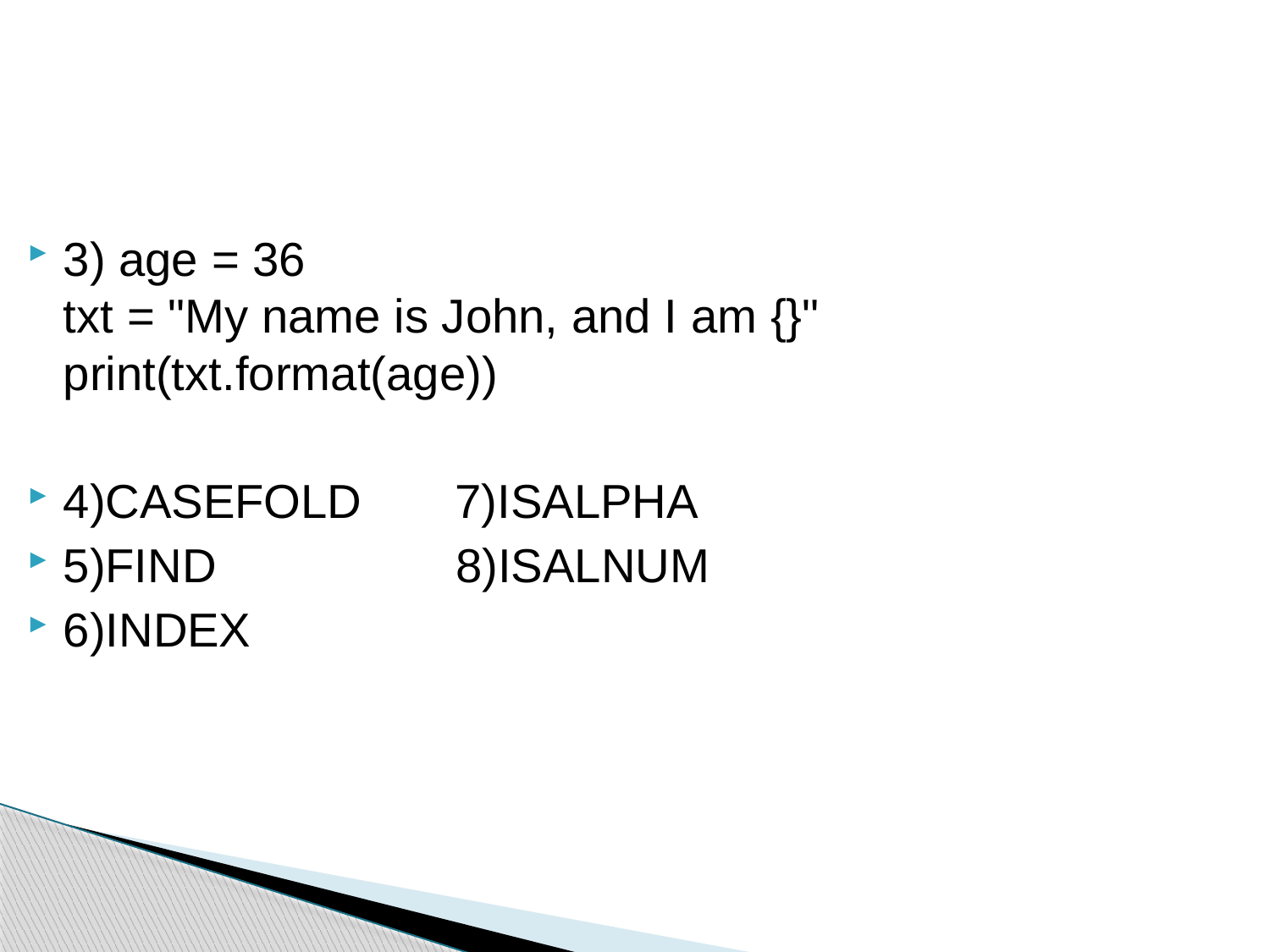

3) age = 36
txt = "My name is John, and I am {}"
print(txt.format(age))

4)CASEFOLD       7)ISALPHA
5)FIND                  8)ISALNUM
6)INDEX